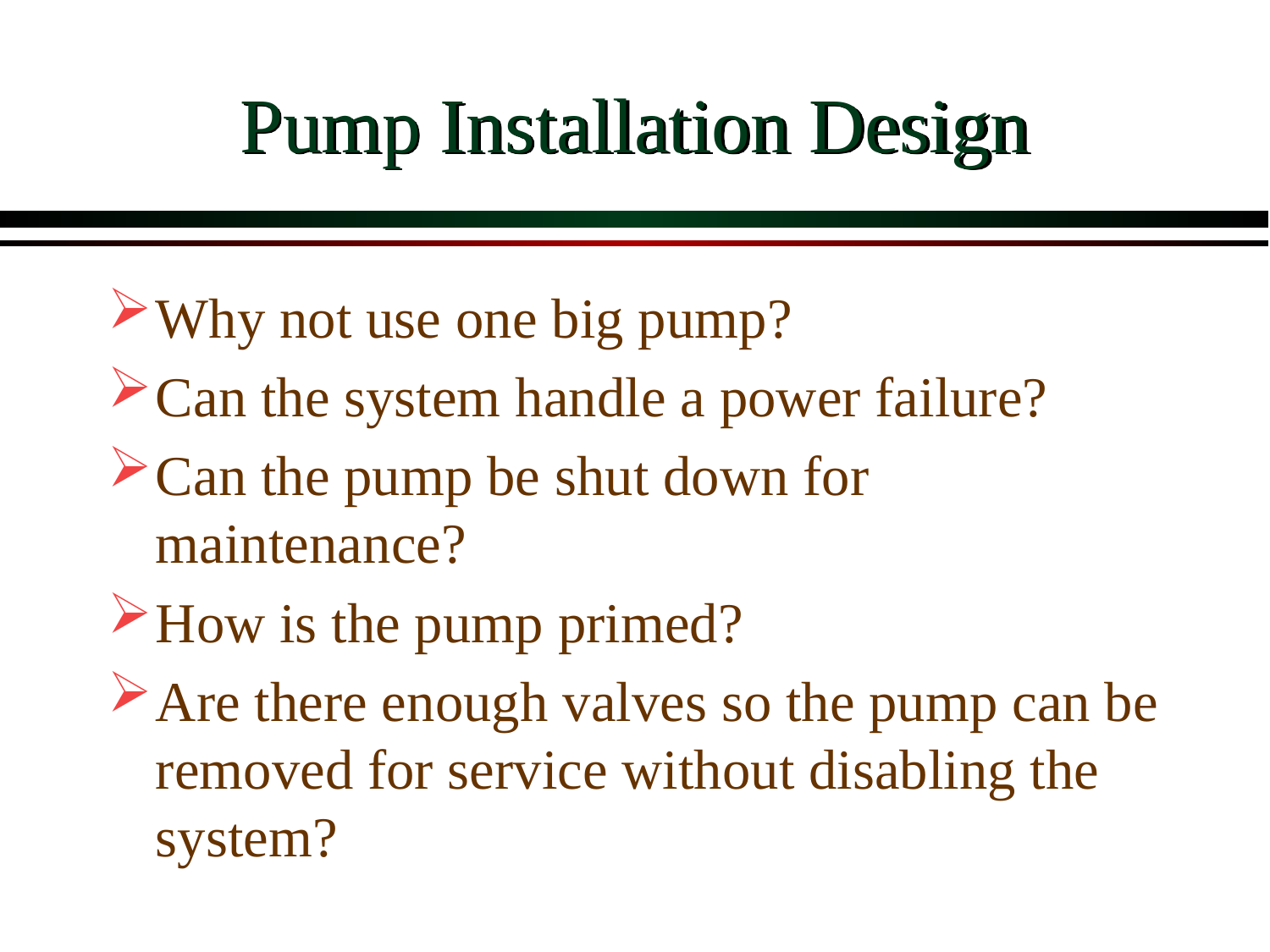

# Pump Installation Design
Why not use one big pump?
Can the system handle a power failure?
Can the pump be shut down for maintenance?
How is the pump primed?
Are there enough valves so the pump can be removed for service without disabling the system?